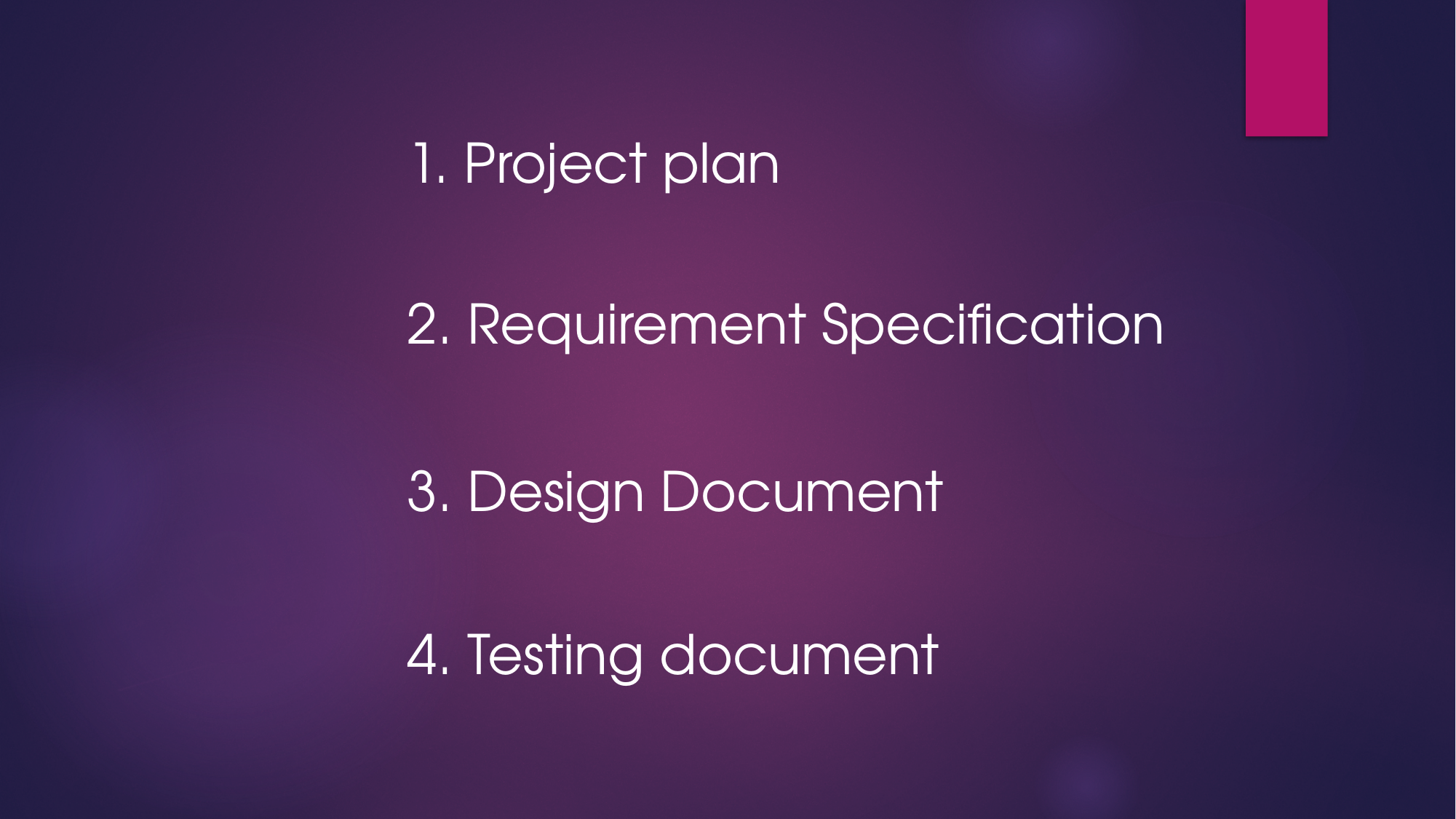

1. Project plan

2. Requirement Specification

3. Design Document

4. Testing document